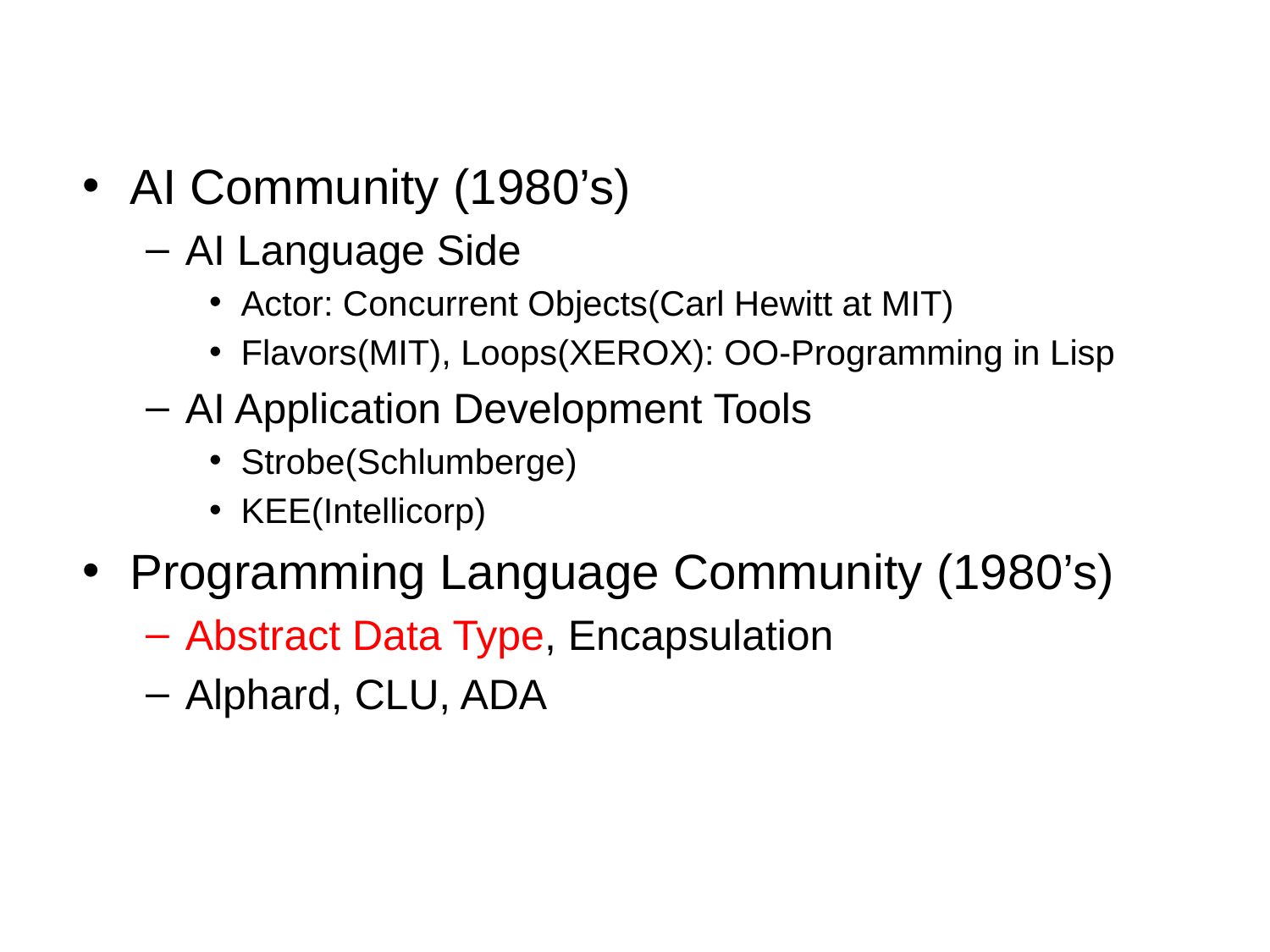

AI Community (1980’s)
AI Language Side
Actor: Concurrent Objects(Carl Hewitt at MIT)
Flavors(MIT), Loops(XEROX): OO-Programming in Lisp
AI Application Development Tools
Strobe(Schlumberge)
KEE(Intellicorp)
Programming Language Community (1980’s)
Abstract Data Type, Encapsulation
Alphard, CLU, ADA